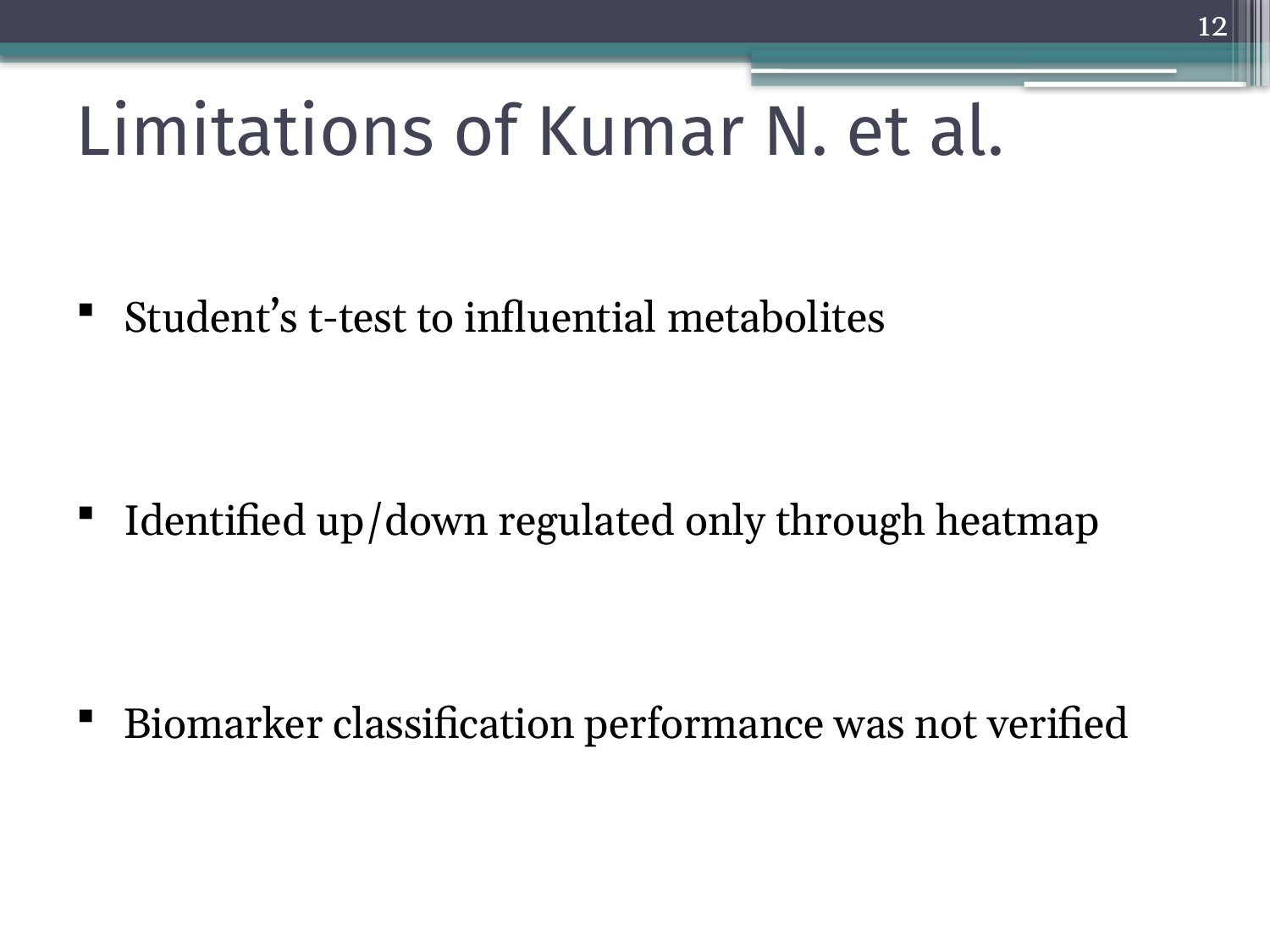

12
# Limitations of Kumar N. et al.
Student’s t-test to influential metabolites

Identified up/down regulated only through heatmap

Biomarker classification performance was not verified